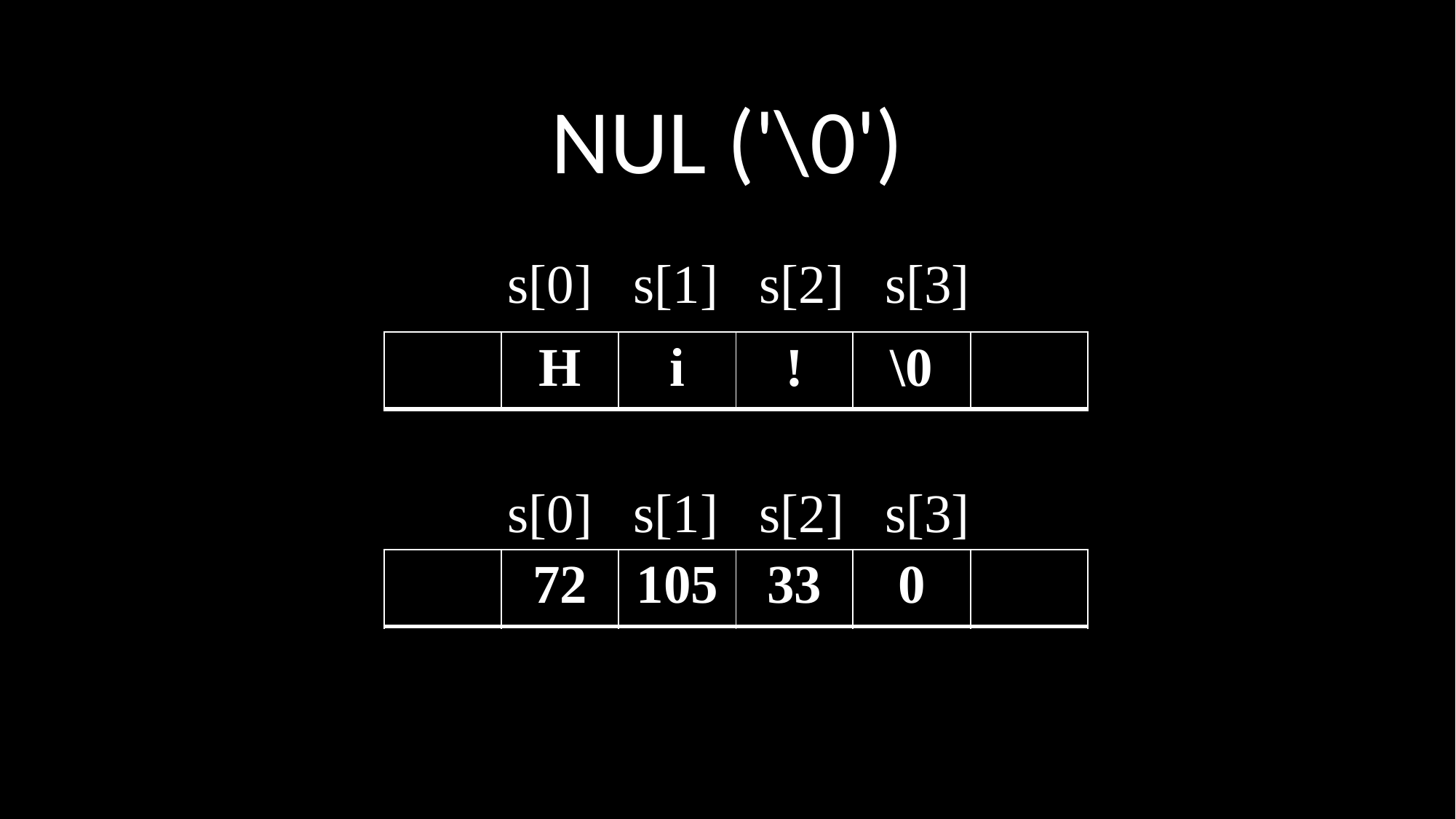

NUL ('\0')
s[0]   s[1]   s[2]   s[3]
|  | H | i | ! | \0 |  |
| --- | --- | --- | --- | --- | --- |
s[0]   s[1]   s[2]   s[3]
|  | 72 | 105 | 33 | 0 |  |
| --- | --- | --- | --- | --- | --- |